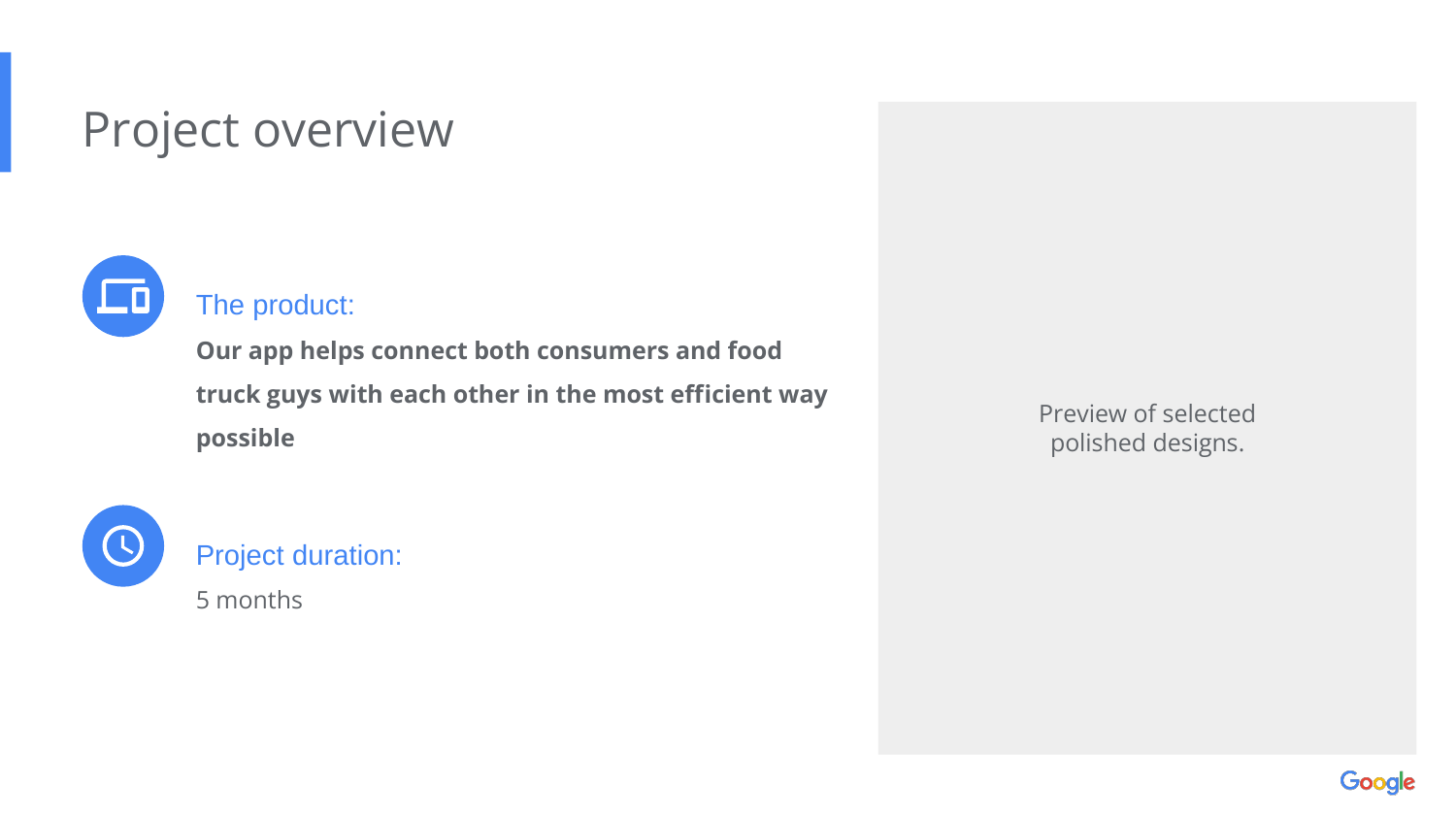

Project overview

The product:
Our app helps connect both consumers and food truck guys with each other in the most efficient way possible

Preview of selected polished designs.

Project duration:
5 months